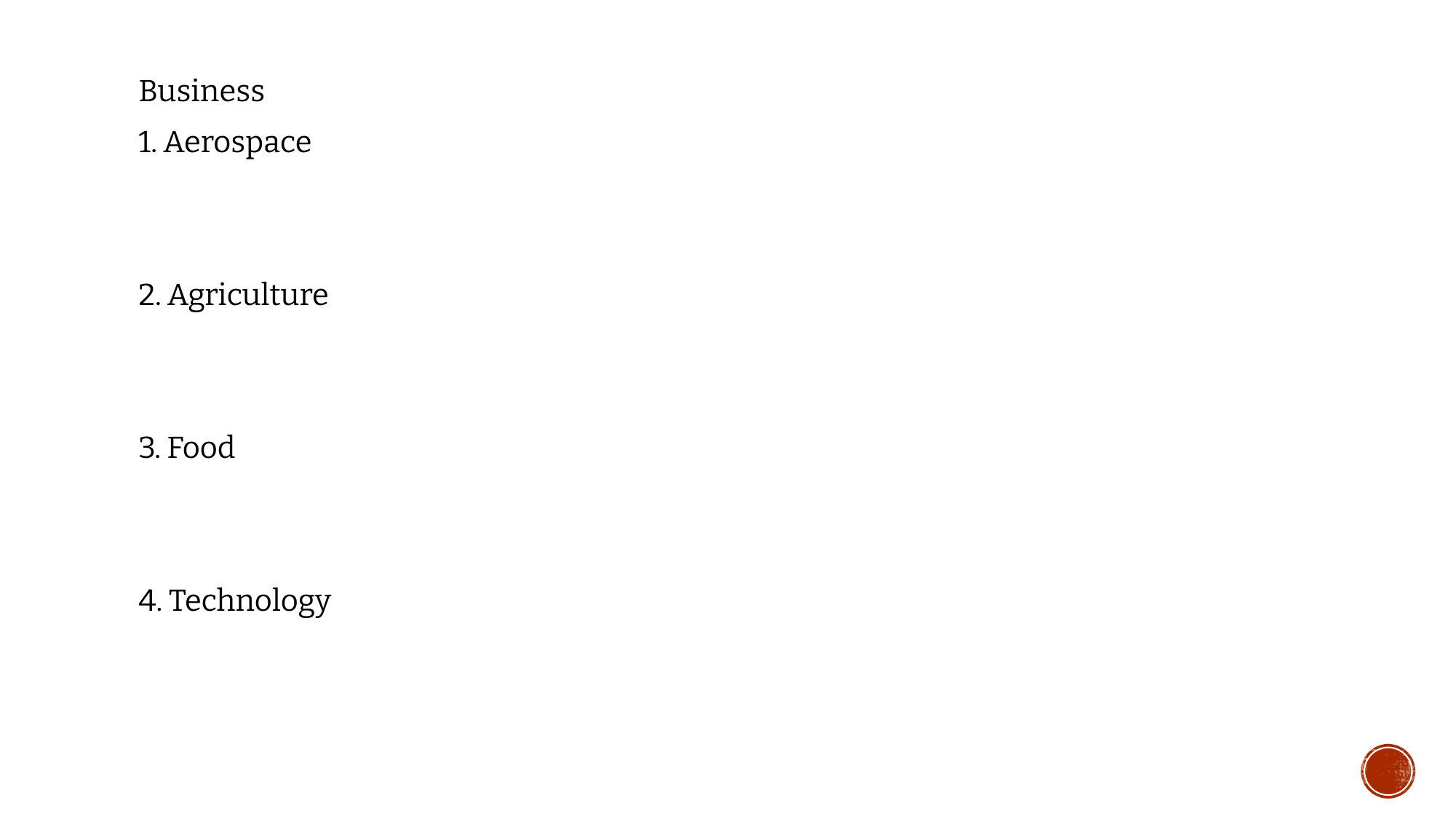

Business
1. Aerospace

2. Agriculture

3. Food

4. Technology